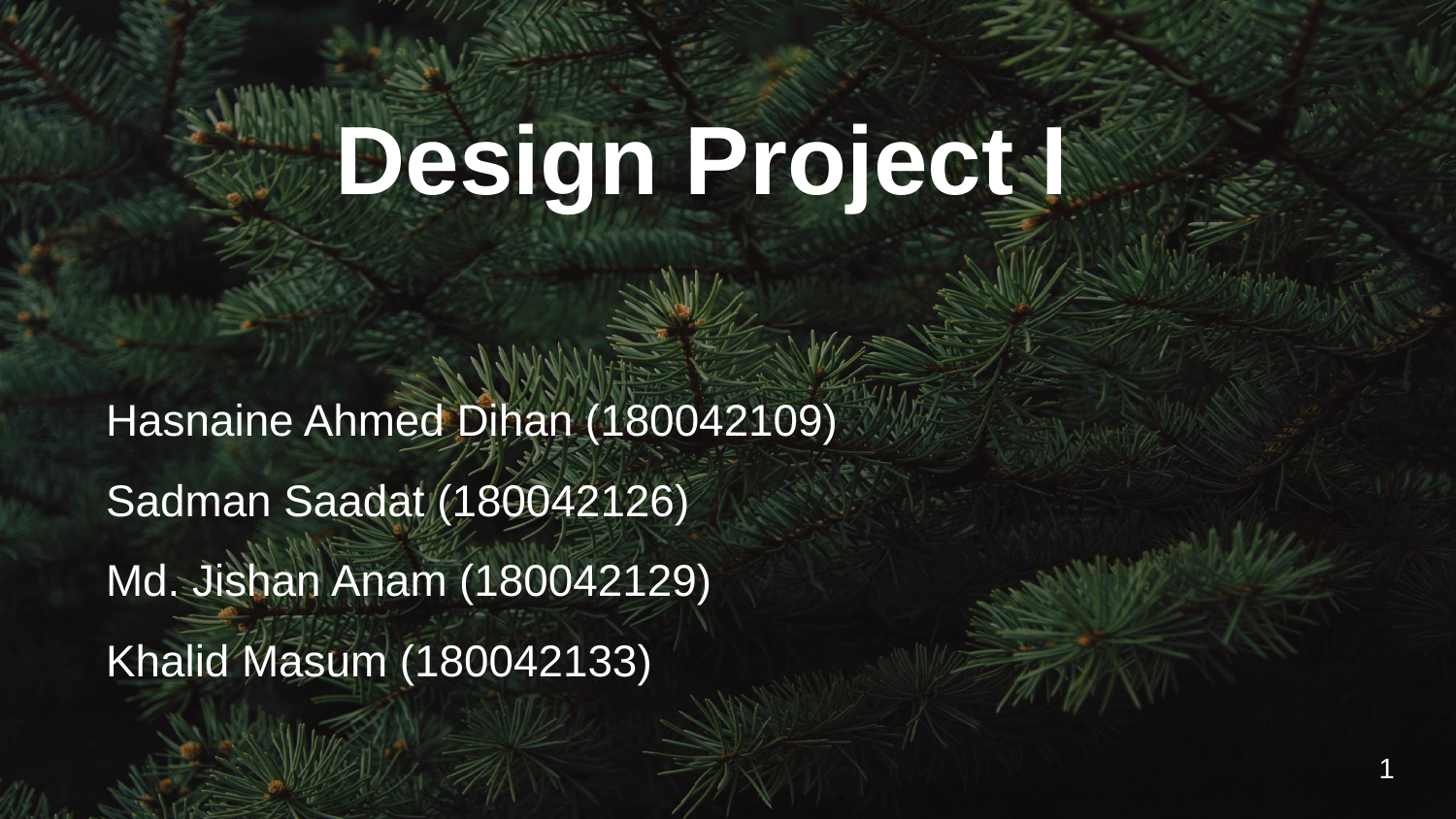

Design Project I
Hasnaine Ahmed Dihan (180042109)
Sadman Saadat (180042126)
Md. Jishan Anam (180042129)
Khalid Masum (180042133)
1